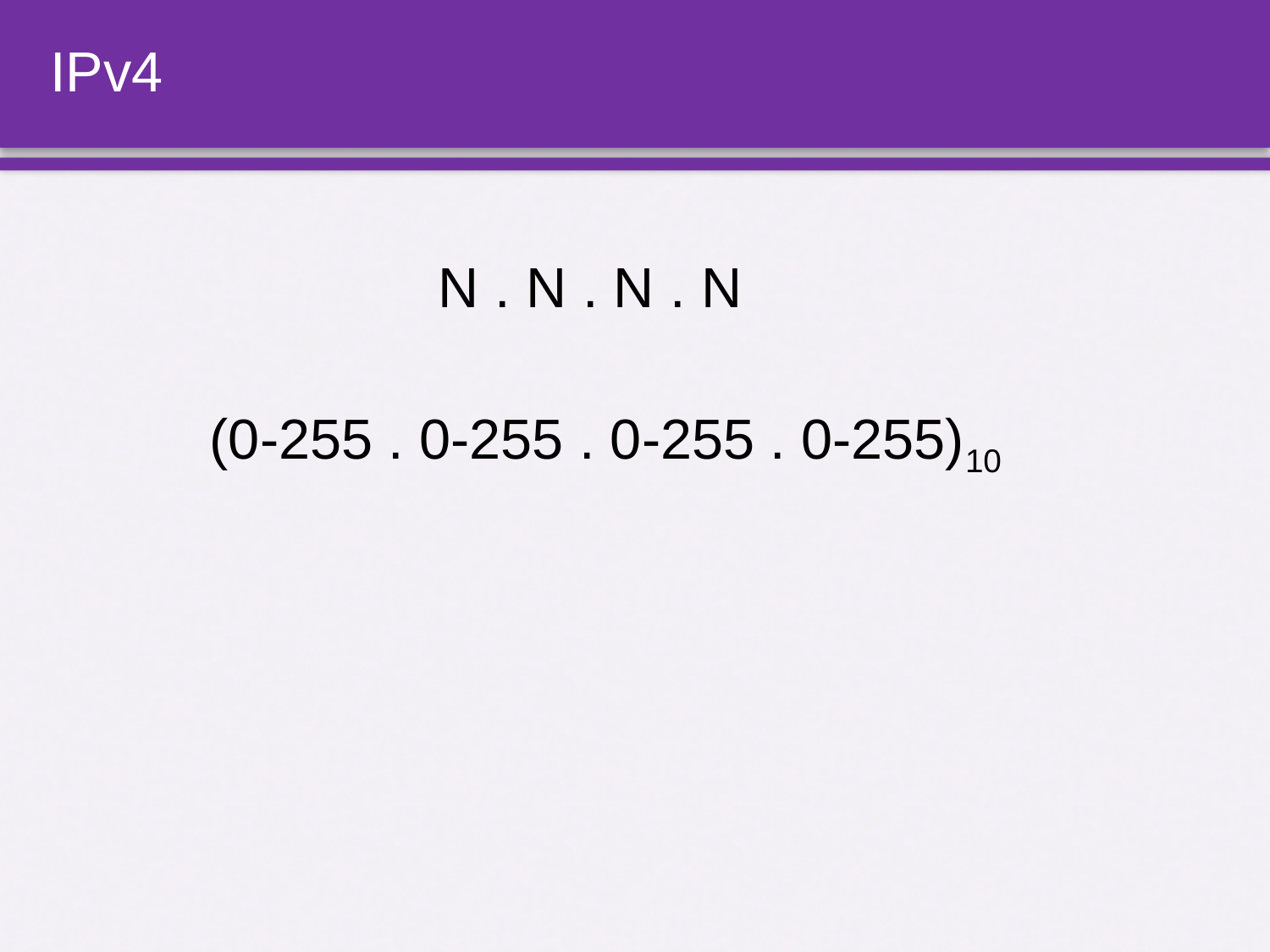

# IPv4
| N . N . N . N |
| --- |
| (0-255 . 0-255 . 0-255 . 0-255)10 |
| --- |